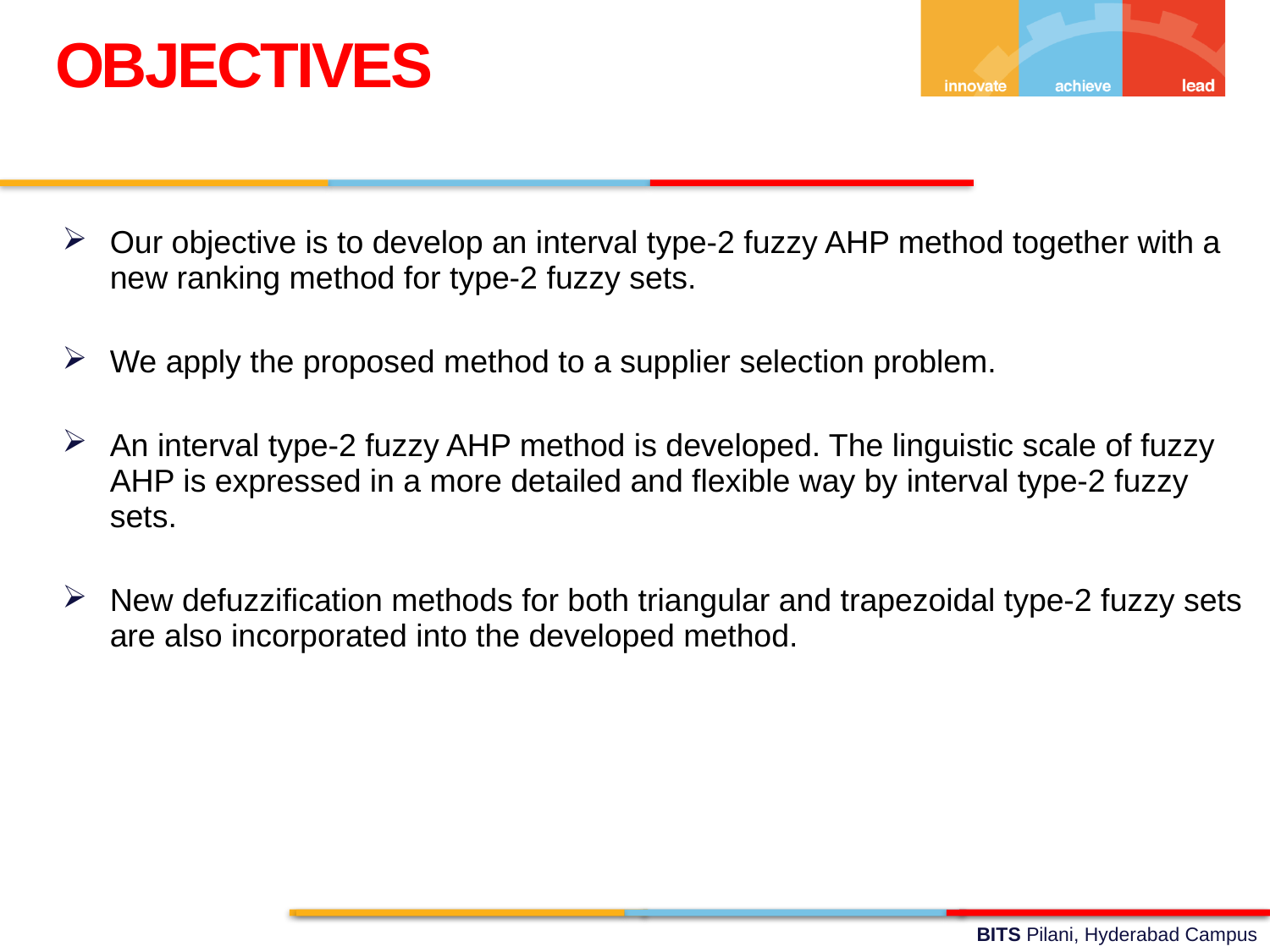

OBJECTIVES

Our objective is to develop an interval type-2 fuzzy AHP method together with a new ranking method for type-2 fuzzy sets.

We apply the proposed method to a supplier selection problem.

An interval type-2 fuzzy AHP method is developed. The linguistic scale of fuzzy AHP is expressed in a more detailed and flexible way by interval type-2 fuzzy sets.

New defuzzification methods for both triangular and trapezoidal type-2 fuzzy sets are also incorporated into the developed method.